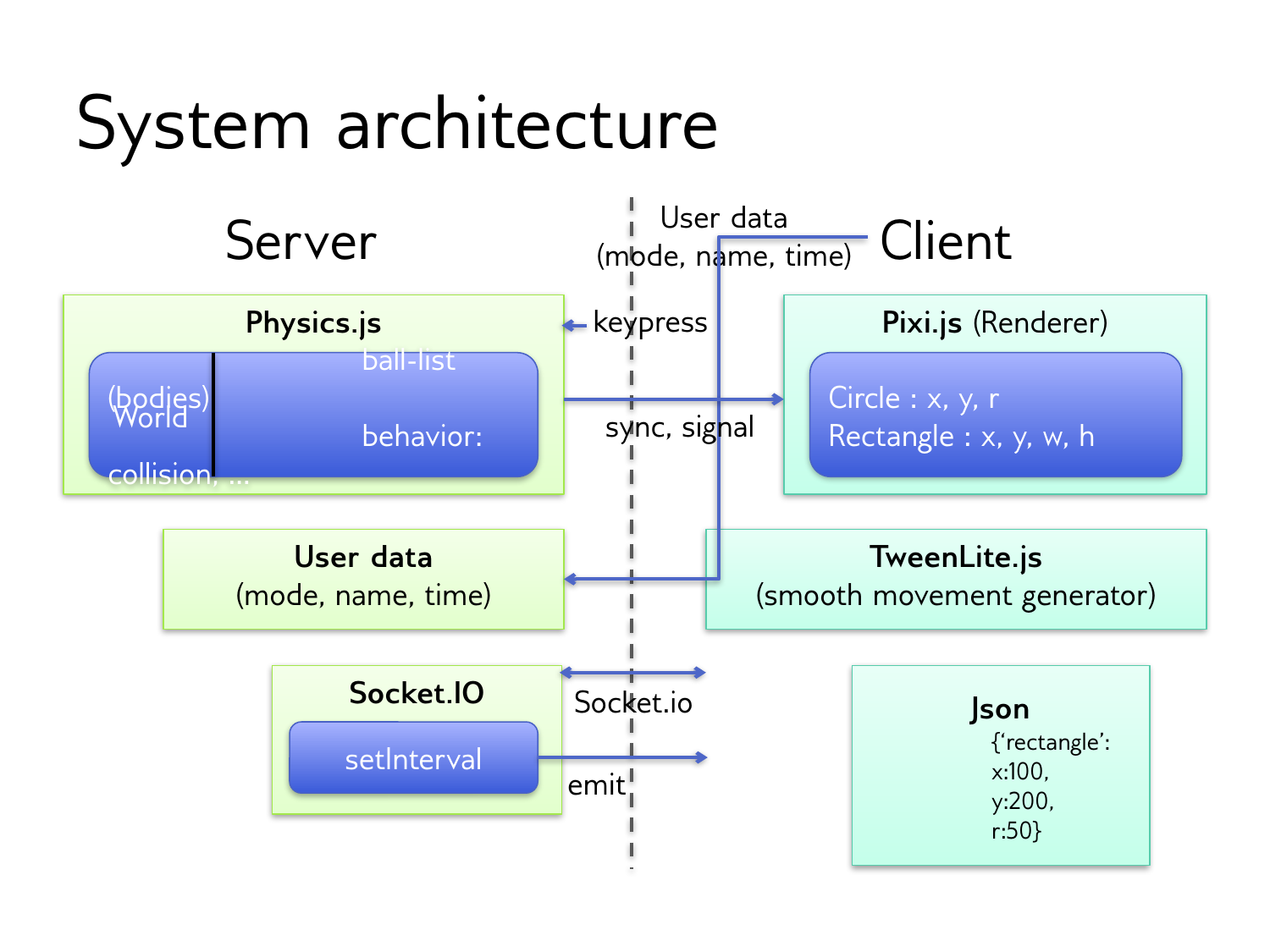

# System architecture
User data
(mode, name, time)
Server
Client
keypress
Physics.js
Pixi.js (Renderer)
		ball-list (bodies)
		behavior: collision, …
Circle : x, y, r
Rectangle : x, y, w, h
World
sync, signal
User data
(mode, name, time)
TweenLite.js
(smooth movement generator)
Json
	{‘rectangle’:
	x:100,
	y:200,
	r:50}
Socket.IO

Socket.io
setInterval
emit